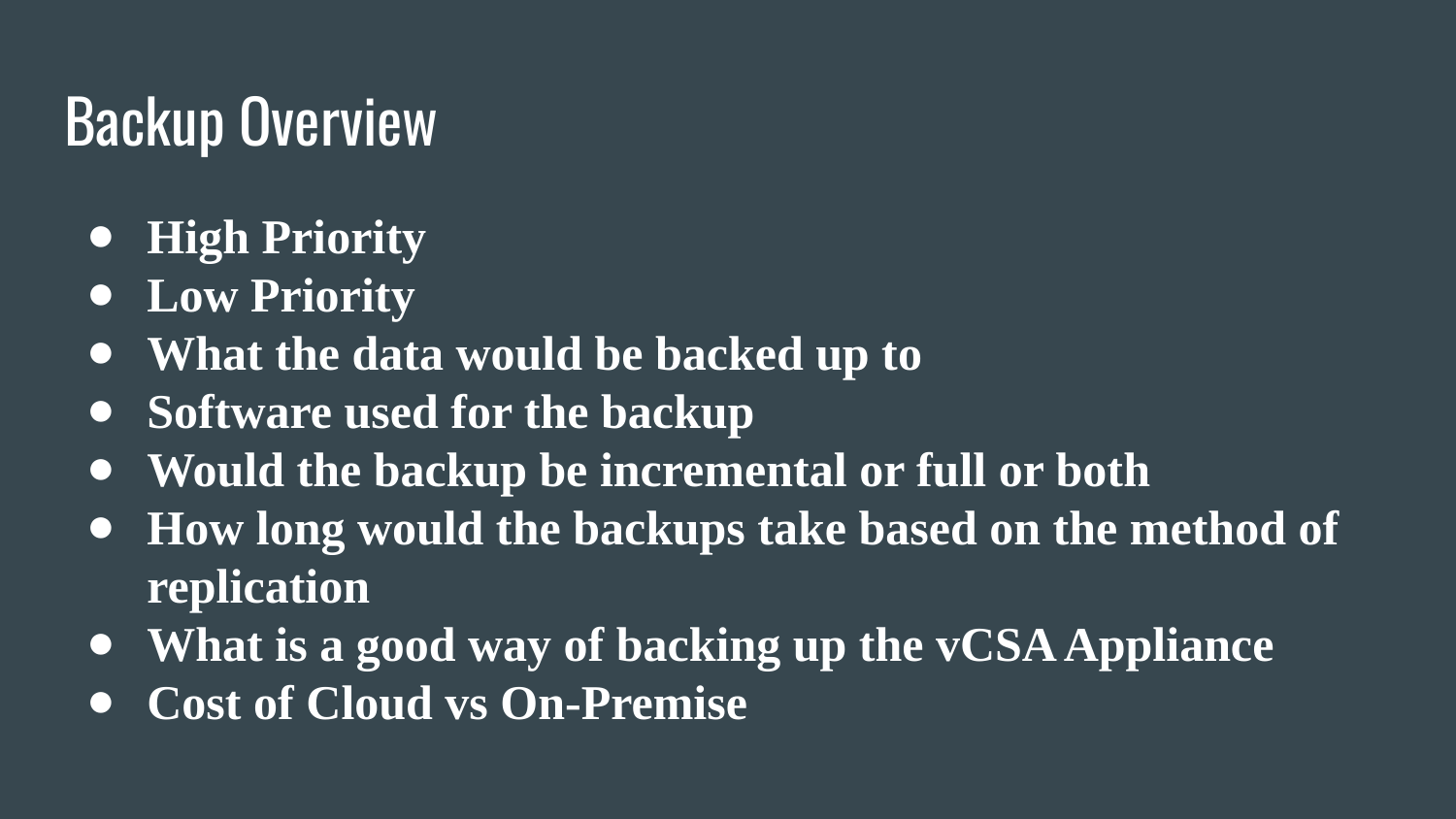

# Backup Overview
High Priority
Low Priority
What the data would be backed up to
Software used for the backup
Would the backup be incremental or full or both
How long would the backups take based on the method of replication
What is a good way of backing up the vCSA Appliance
Cost of Cloud vs On-Premise